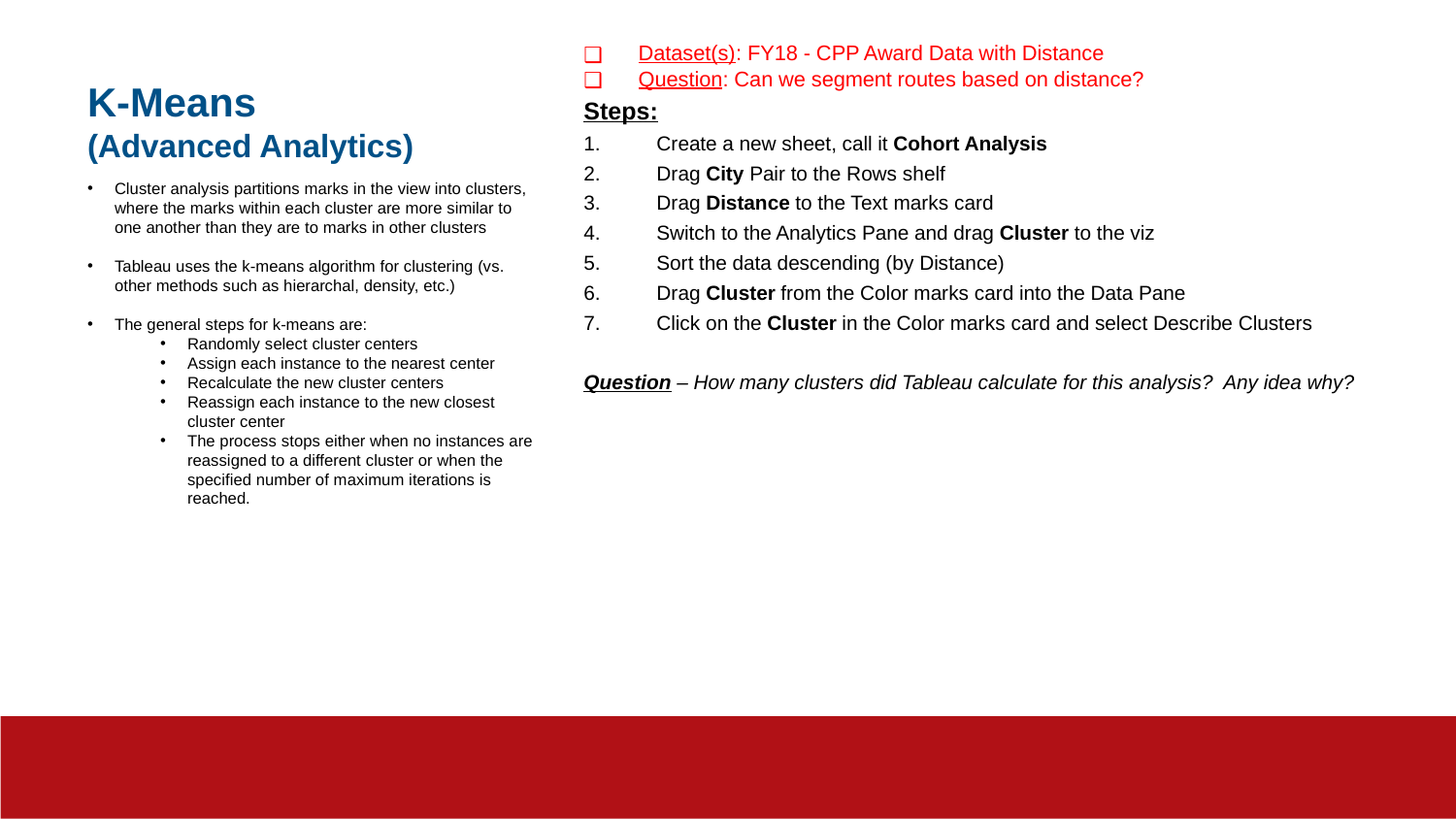

# K-Means (Advanced Analytics)
Dataset(s): FY18 - CPP Award Data with Distance
Question: Can we segment routes based on distance?
Steps:
Create a new sheet, call it Cohort Analysis
Drag City Pair to the Rows shelf
Drag Distance to the Text marks card
Switch to the Analytics Pane and drag Cluster to the viz
Sort the data descending (by Distance)
Drag Cluster from the Color marks card into the Data Pane
Click on the Cluster in the Color marks card and select Describe Clusters

Question – How many clusters did Tableau calculate for this analysis?  Any idea why?
Cluster analysis partitions marks in the view into clusters, where the marks within each cluster are more similar to one another than they are to marks in other clusters

Tableau uses the k-means algorithm for clustering (vs. other methods such as hierarchal, density, etc.)

The general steps for k-means are:
Randomly select cluster centers
Assign each instance to the nearest center
Recalculate the new cluster centers
Reassign each instance to the new closest cluster center
The process stops either when no instances are reassigned to a different cluster or when the specified number of maximum iterations is reached.